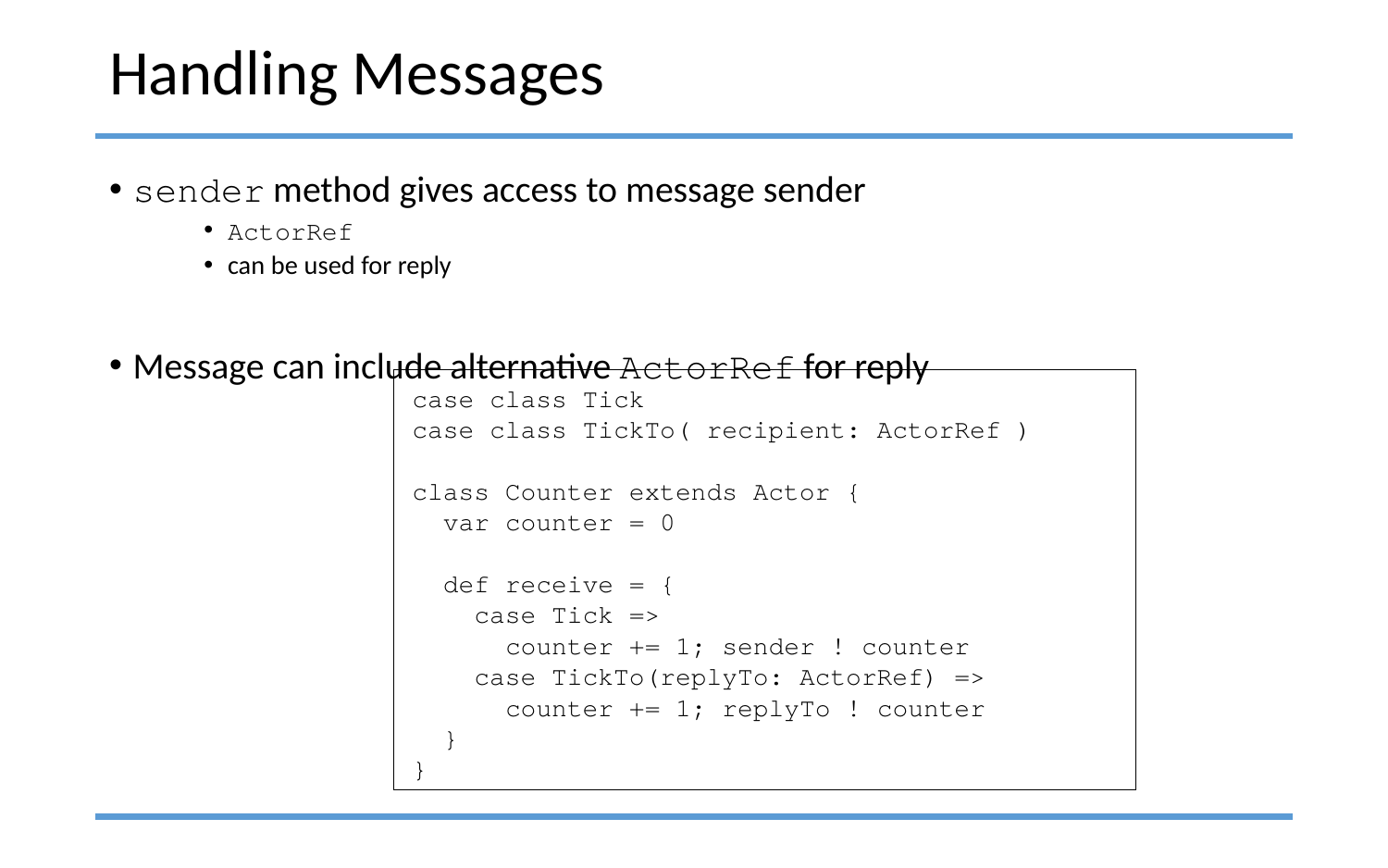

# Handling Messages
sender method gives access to message sender
ActorRef
can be used for reply

Message can include alternative ActorRef for reply
case class Tick
case class TickTo( recipient: ActorRef )

class Counter extends Actor {
  var counter = 0

  def receive = {
    case Tick =>
      counter += 1; sender ! counter
    case TickTo(replyTo: ActorRef) =>
      counter += 1; replyTo ! counter
  }
}